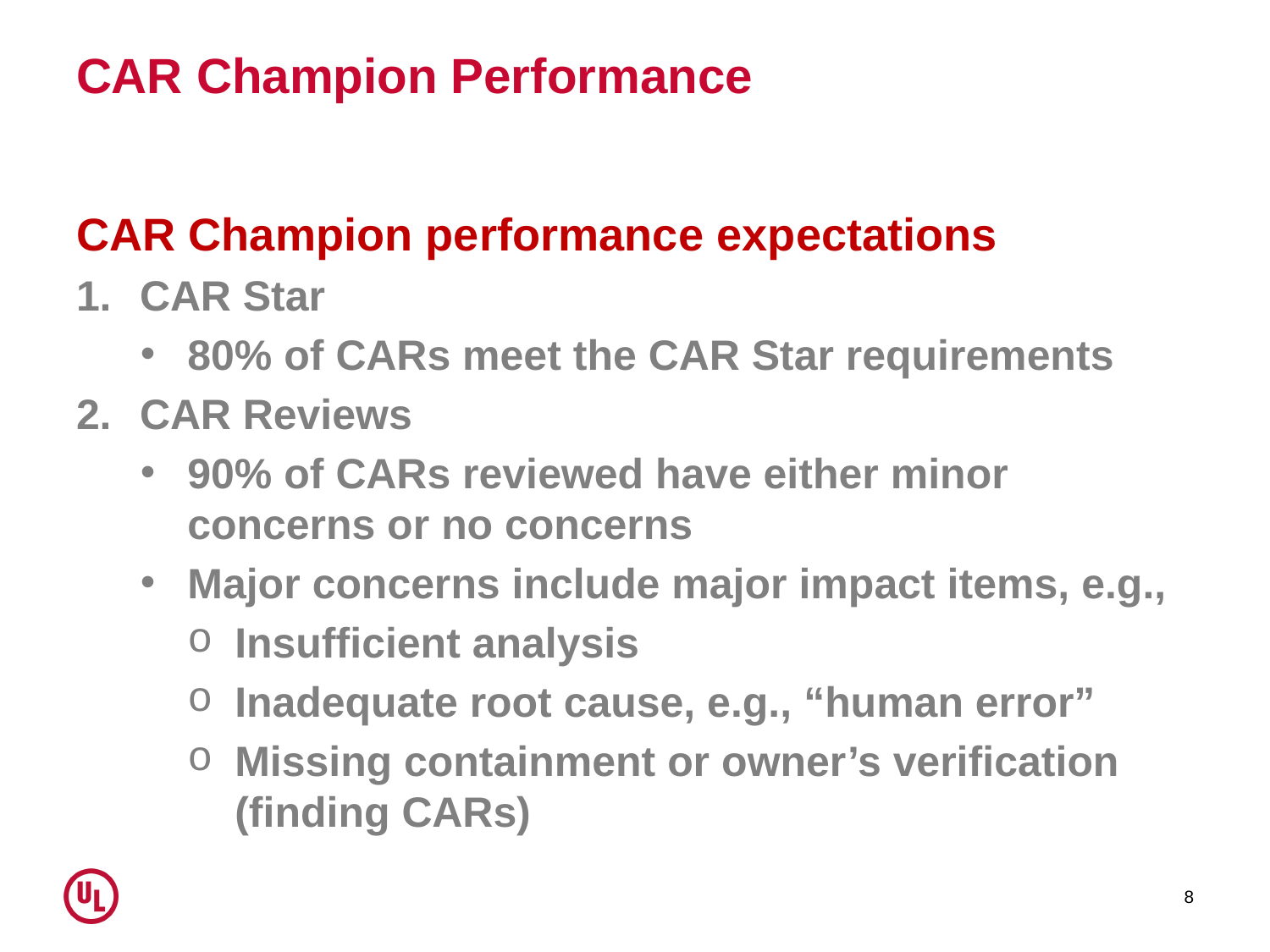

# CAR Champion Performance
CAR Champion performance expectations
CAR Star
80% of CARs meet the CAR Star requirements
CAR Reviews
90% of CARs reviewed have either minor concerns or no concerns
Major concerns include major impact items, e.g.,
Insufficient analysis
Inadequate root cause, e.g., “human error”
Missing containment or owner’s verification (finding CARs)

8